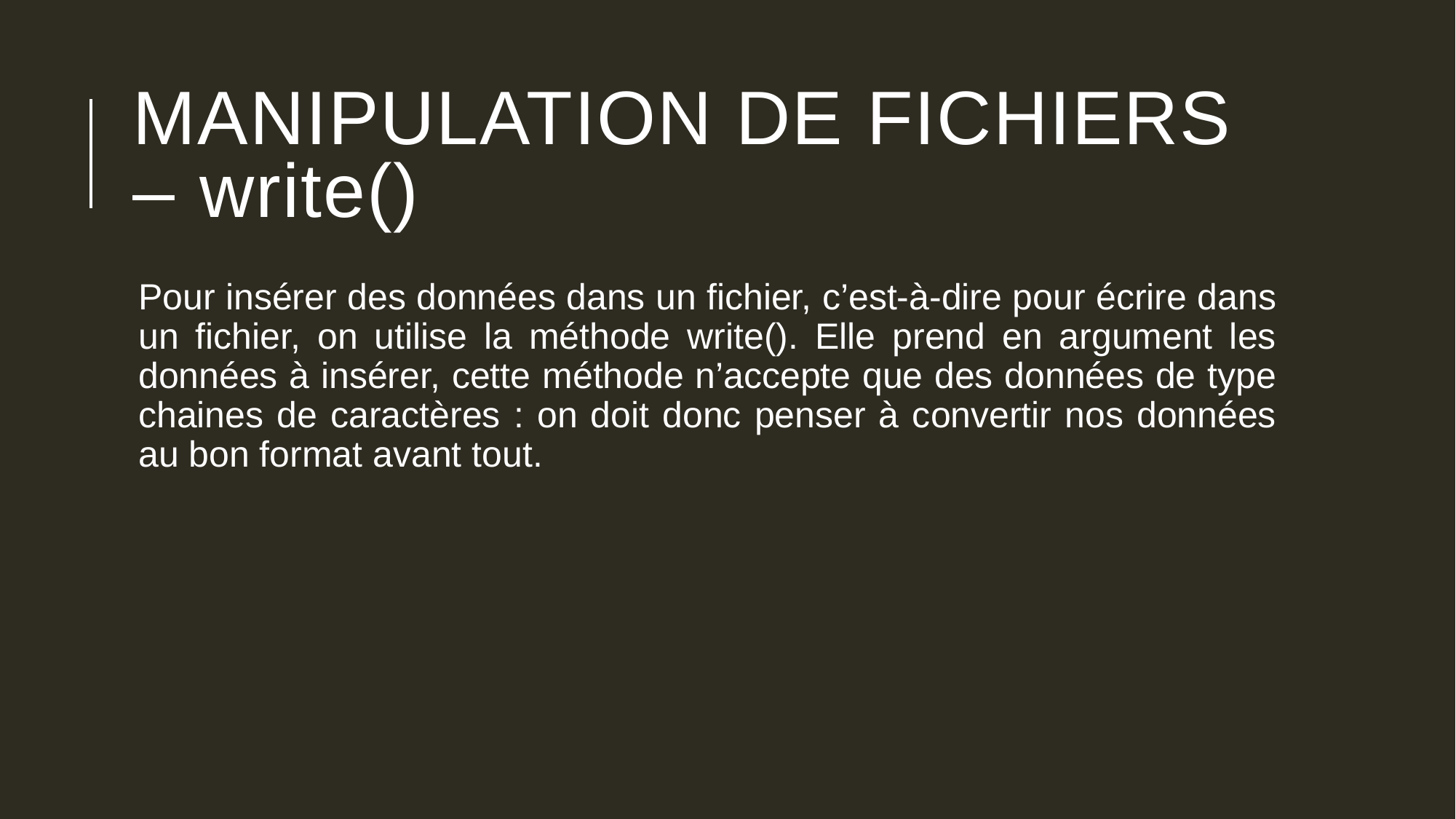

# Manipulation de fichiers – write()
Pour insérer des données dans un fichier, c’est-à-dire pour écrire dans un fichier, on utilise la méthode write(). Elle prend en argument les données à insérer, cette méthode n’accepte que des données de type chaines de caractères : on doit donc penser à convertir nos données au bon format avant tout.